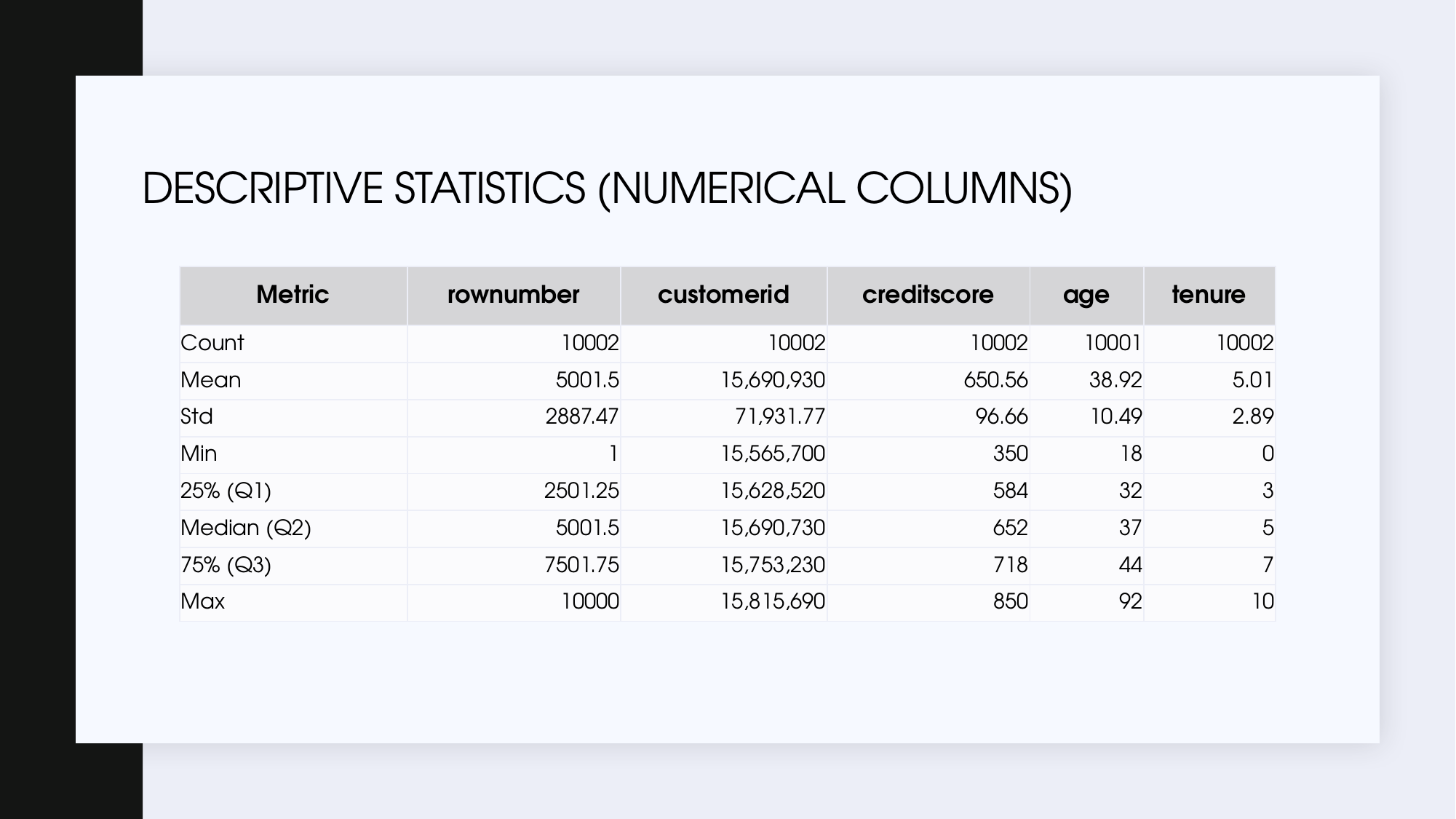

# Descriptive Statistics (Numerical Columns)
| Metric | rownumber | customerid | creditscore | age | tenure |
| --- | --- | --- | --- | --- | --- |
| Count | 10002 | 10002 | 10002 | 10001 | 10002 |
| Mean | 5001.5 | 15,690,930 | 650.56 | 38.92 | 5.01 |
| Std | 2887.47 | 71,931.77 | 96.66 | 10.49 | 2.89 |
| Min | 1 | 15,565,700 | 350 | 18 | 0 |
| 25% (Q1) | 2501.25 | 15,628,520 | 584 | 32 | 3 |
| Median (Q2) | 5001.5 | 15,690,730 | 652 | 37 | 5 |
| 75% (Q3) | 7501.75 | 15,753,230 | 718 | 44 | 7 |
| Max | 10000 | 15,815,690 | 850 | 92 | 10 |